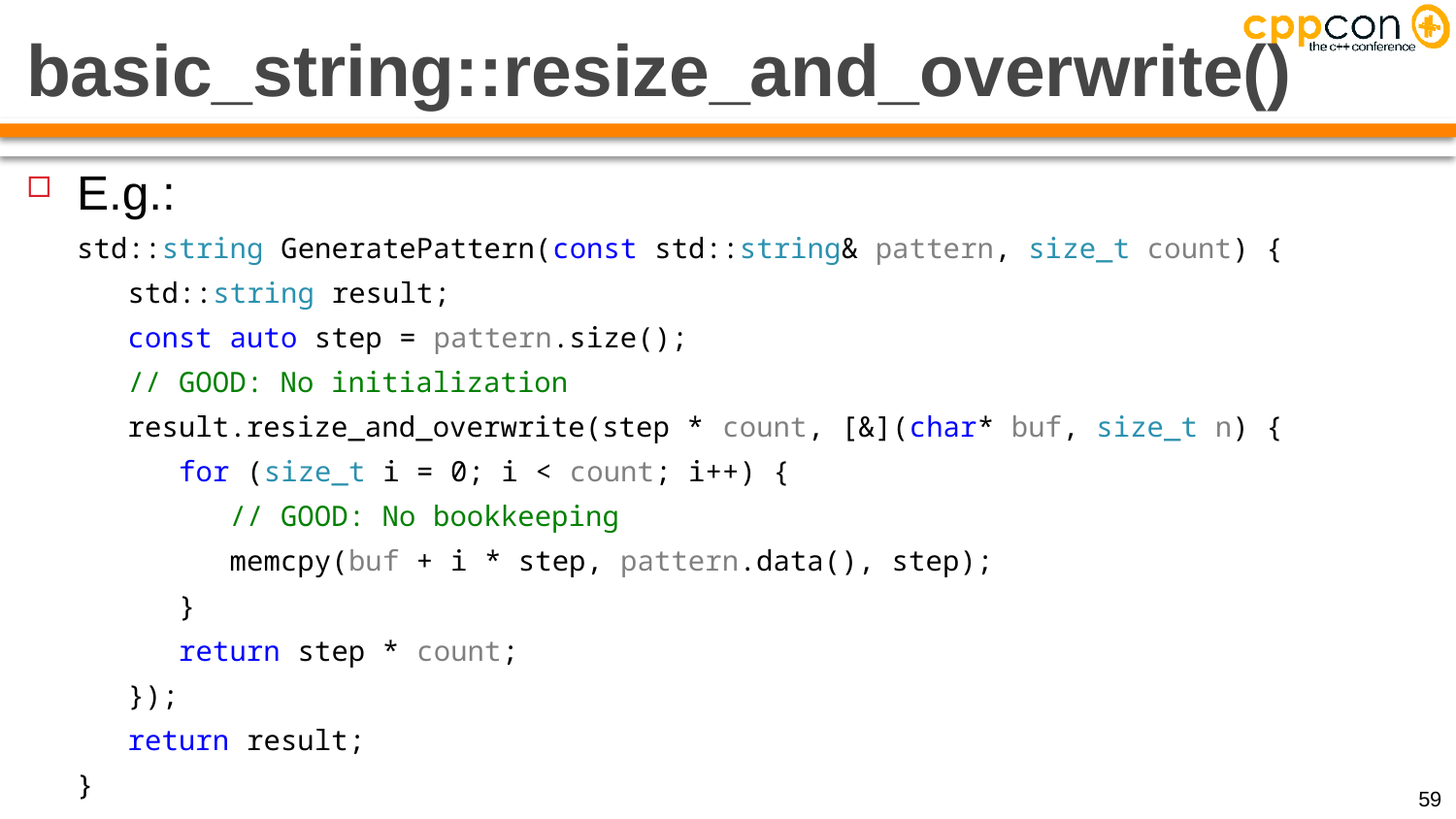

# basic_string::resize_and_overwrite()
E.g.:
std::string GeneratePattern(const std::string& pattern, size_t count) {
   std::string result;
   const auto step = pattern.size();
   // GOOD: No initialization
   result.resize_and_overwrite(step * count, [&](char* buf, size_t n) {
      for (size_t i = 0; i < count; i++) {
         // GOOD: No bookkeeping
         memcpy(buf + i * step, pattern.data(), step);
      }
      return step * count;
   });
   return result;
}